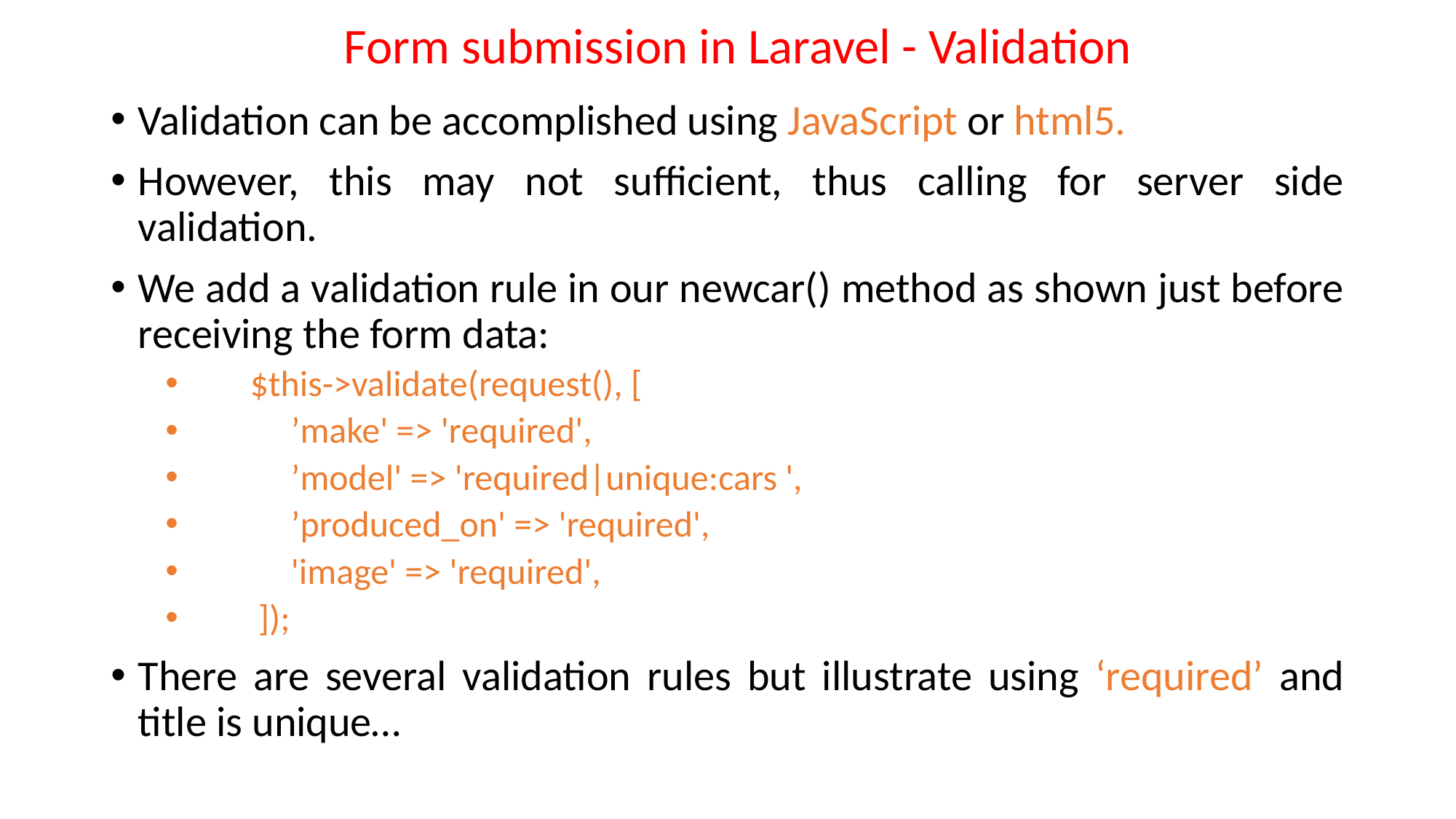

# Form submission in Laravel - Validation
Validation can be accomplished using JavaScript or html5.
However, this may not sufficient, thus calling for server side validation.
We add a validation rule in our newcar() method as shown just before receiving the form data:
       $this->validate(request(), [
            ’make' => 'required',
            ’model' => 'required|unique:cars ',
            ’produced_on' => 'required',
            'image' => 'required',
        ]);
There are several validation rules but illustrate using ‘required’ and title is unique…